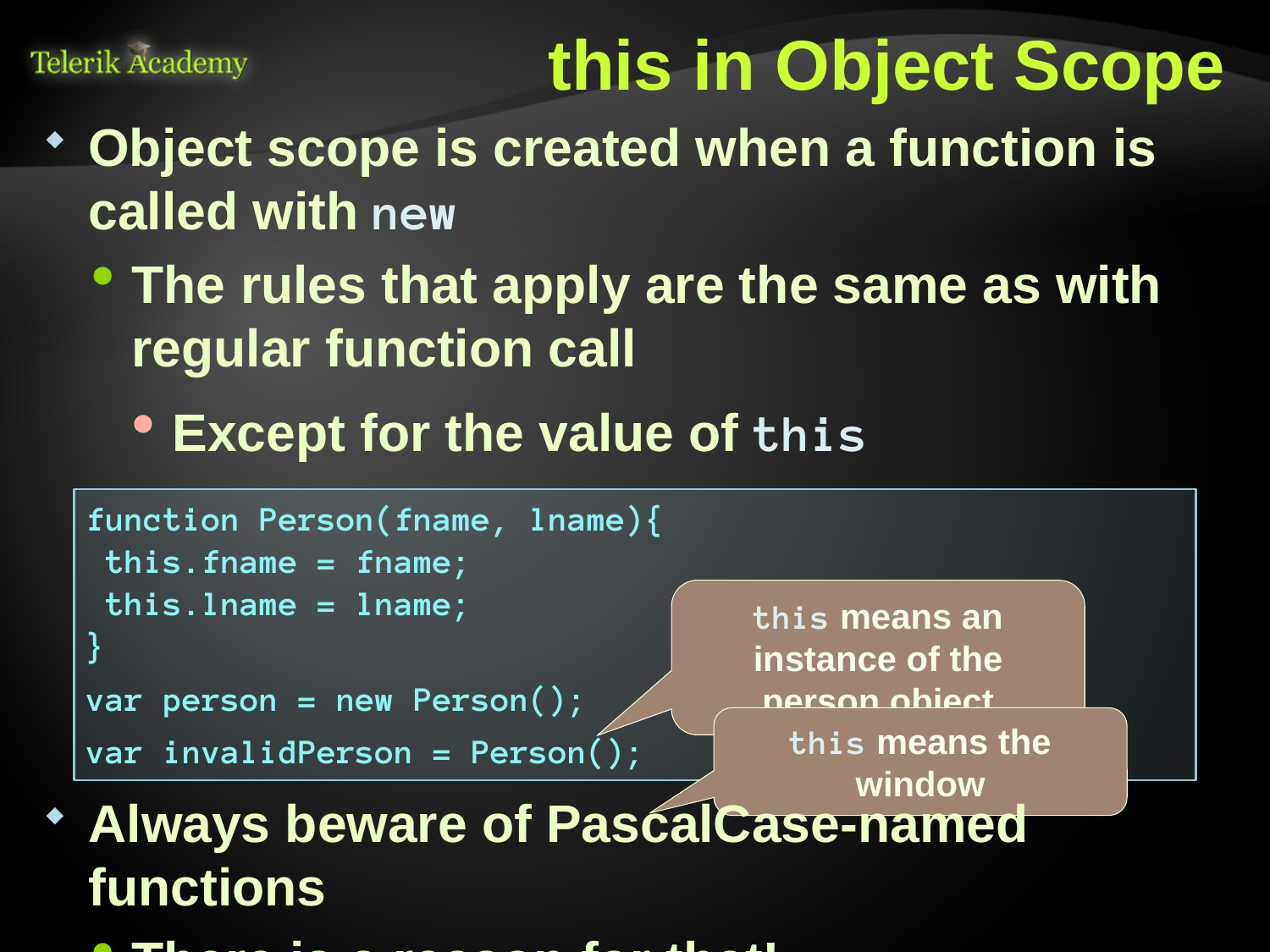

# this in Object Scope
Object scope is created when a function is called with new
The rules that apply are the same as with regular function call
Except for the value of this
function Person(fname, lname){
 this.fname = fname;
 this.lname = lname;
}
var person = new Person();
var invalidPerson = Person();
this means an instance of the person object
this means the window
Always beware of PascalCase-named functions
There is a reason for that!